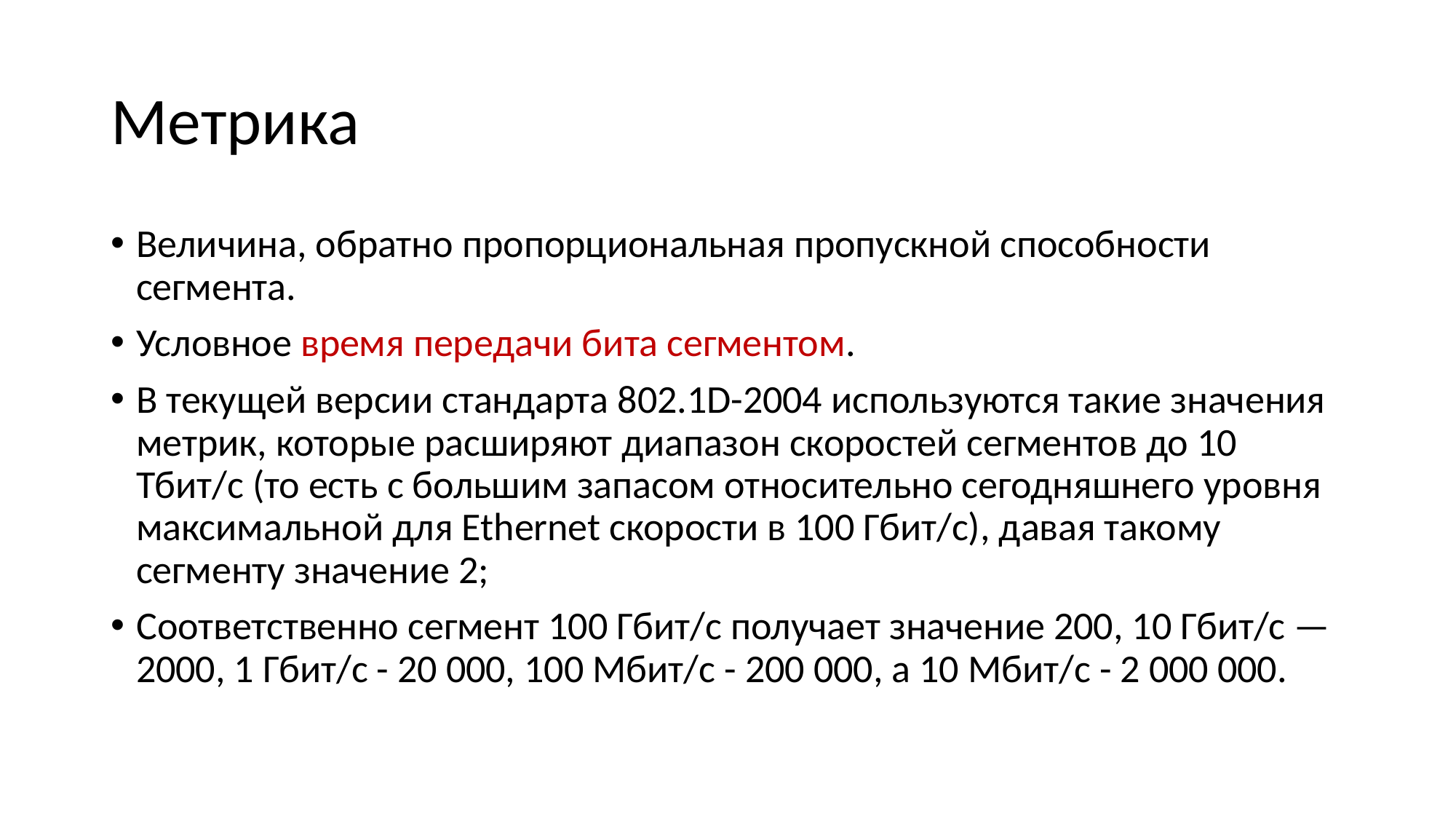

# Метрика
Величина, обратно пропорциональная пропускной способности сегмента.
Условное время передачи бита сегментом.
В текущей версии стандарта 802.1D-2004 используются такие значения метрик, которые расширяют диапазон скоростей сегментов до 10 Тбит/с (то есть с большим запасом относительно сегодняшнего уровня максимальной для Ethernet скорости в 100 Гбит/с), давая такому сегменту значение 2;
Соответственно сегмент 100 Гбит/с получает значение 200, 10 Гбит/с — 2000, 1 Гбит/с - 20 000, 100 Мбит/с - 200 000, а 10 Мбит/с - 2 000 000.